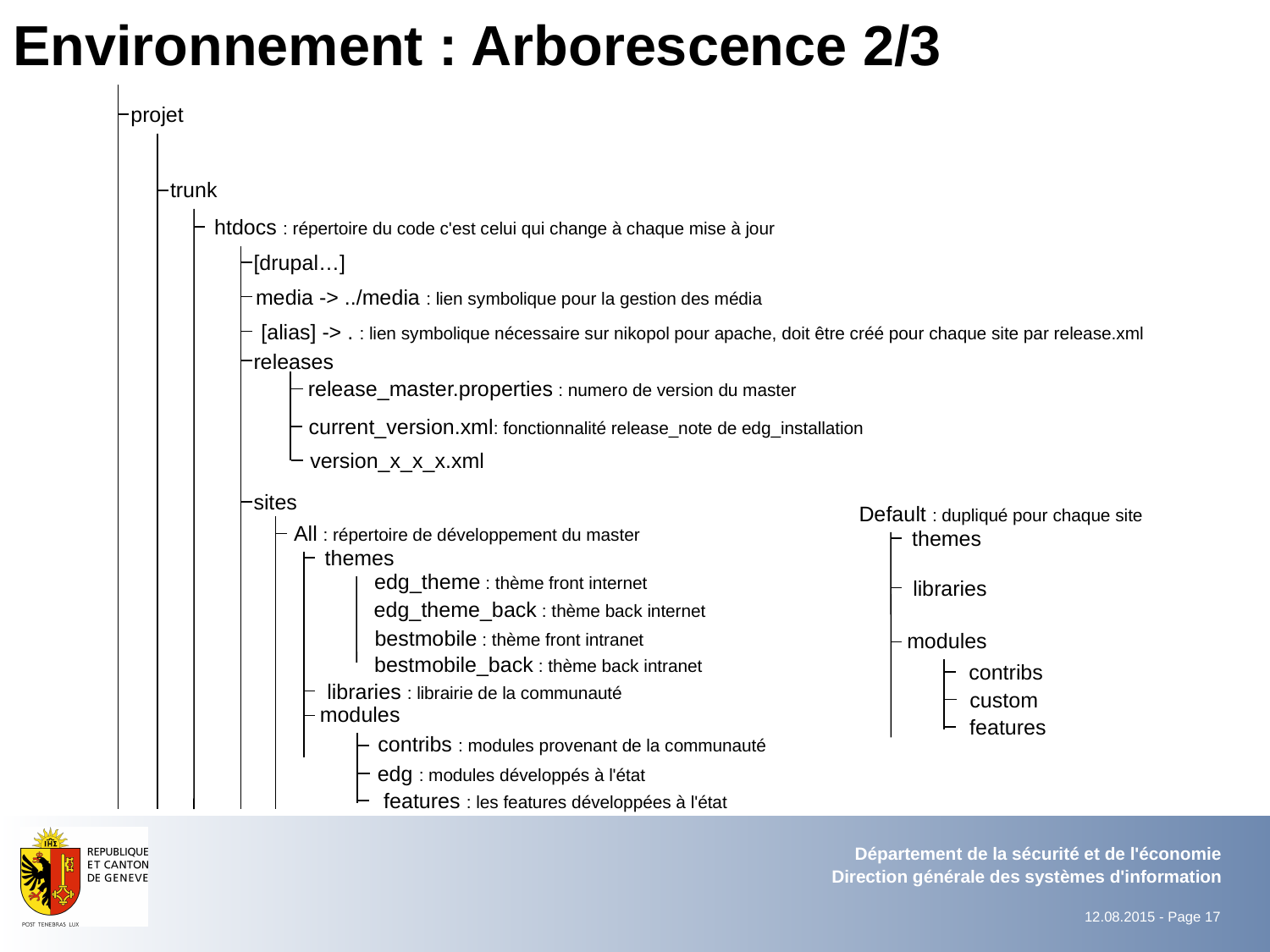

# Environnement : Arborescence 2/3
projet
trunk
 htdocs : répertoire du code c'est celui qui change à chaque mise à jour
[drupal…]
media -> ../media : lien symbolique pour la gestion des média
[alias] -> . : lien symbolique nécessaire sur nikopol pour apache, doit être créé pour chaque site par release.xml
releases
release_master.properties : numero de version du master
current_version.xml: fonctionnalité release_note de edg_installation
version_x_x_x.xml
sites
Default : dupliqué pour chaque site
All : répertoire de développement du master
 themes
 themes
 edg_theme : thème front internet
 libraries
 edg_theme_back : thème back internet
 bestmobile : thème front intranet
 modules
 bestmobile_back : thème back intranet
 contribs
 libraries : librairie de la communauté
 custom
 modules
 features
 contribs : modules provenant de la communauté
edg : modules développés à l'état
 features : les features développées à l'état